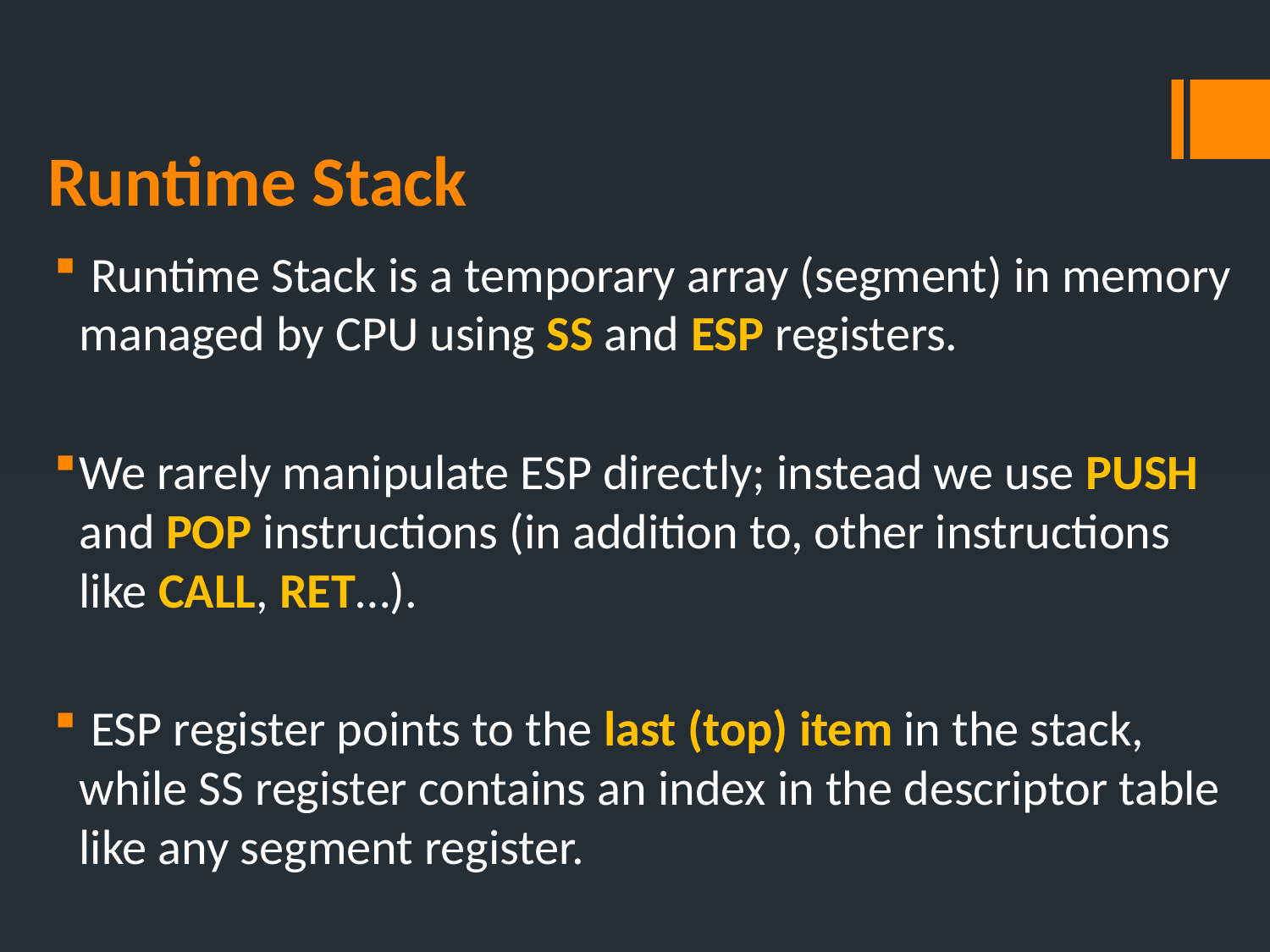

# Runtime Stack
 Runtime Stack is a temporary array (segment) in memory managed by CPU using SS and ESP registers.

We rarely manipulate ESP directly; instead we use PUSH and POP instructions (in addition to, other instructions like CALL, RET…).

 ESP register points to the last (top) item in the stack, while SS register contains an index in the descriptor table like any segment register.